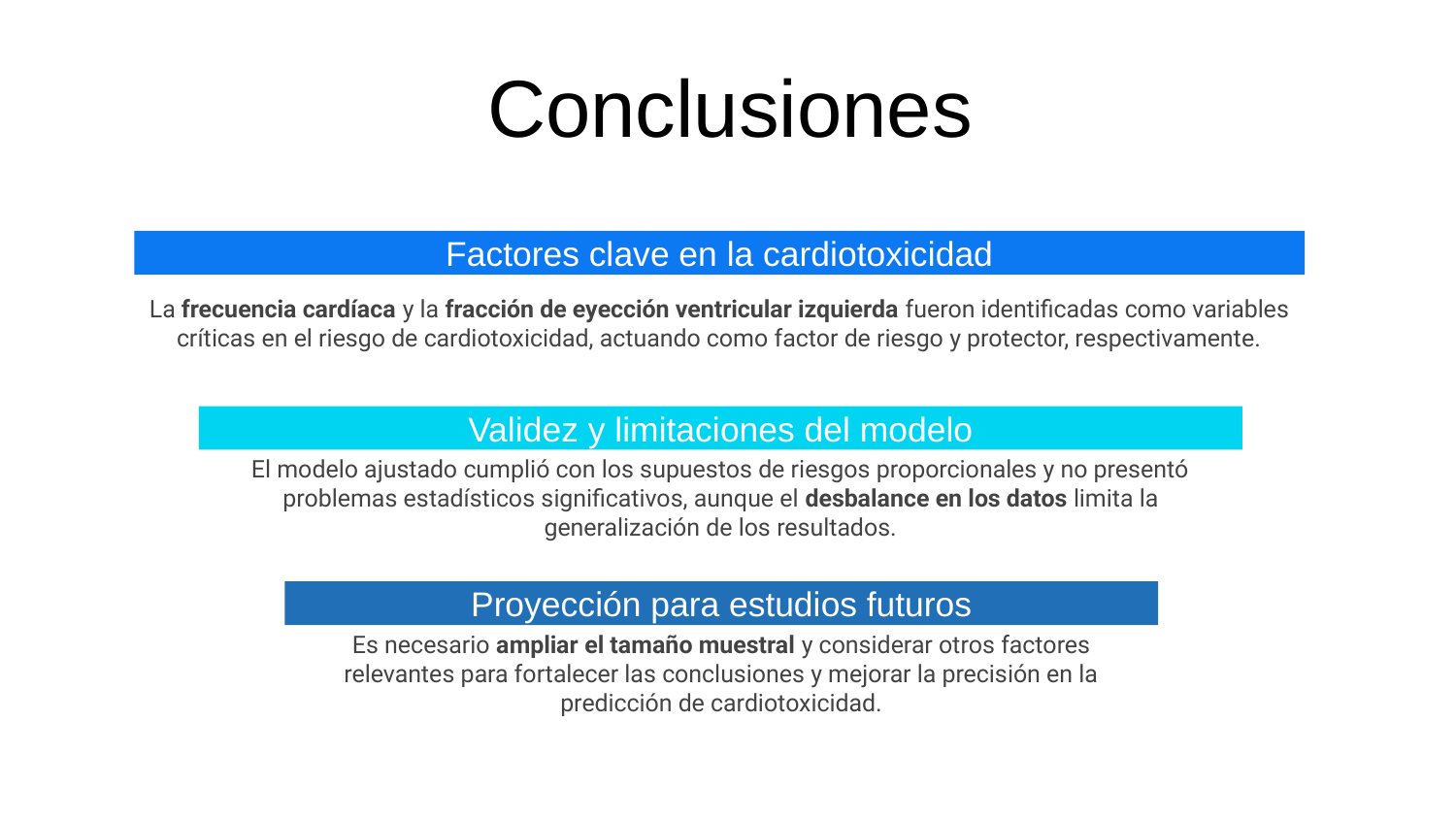

# Conclusiones
Factores clave en la cardiotoxicidad
La frecuencia cardíaca y la fracción de eyección ventricular izquierda fueron identificadas como variables críticas en el riesgo de cardiotoxicidad, actuando como factor de riesgo y protector, respectivamente.
Validez y limitaciones del modelo
El modelo ajustado cumplió con los supuestos de riesgos proporcionales y no presentó problemas estadísticos significativos, aunque el desbalance en los datos limita la generalización de los resultados.
Proyección para estudios futuros
Es necesario ampliar el tamaño muestral y considerar otros factores relevantes para fortalecer las conclusiones y mejorar la precisión en la predicción de cardiotoxicidad.